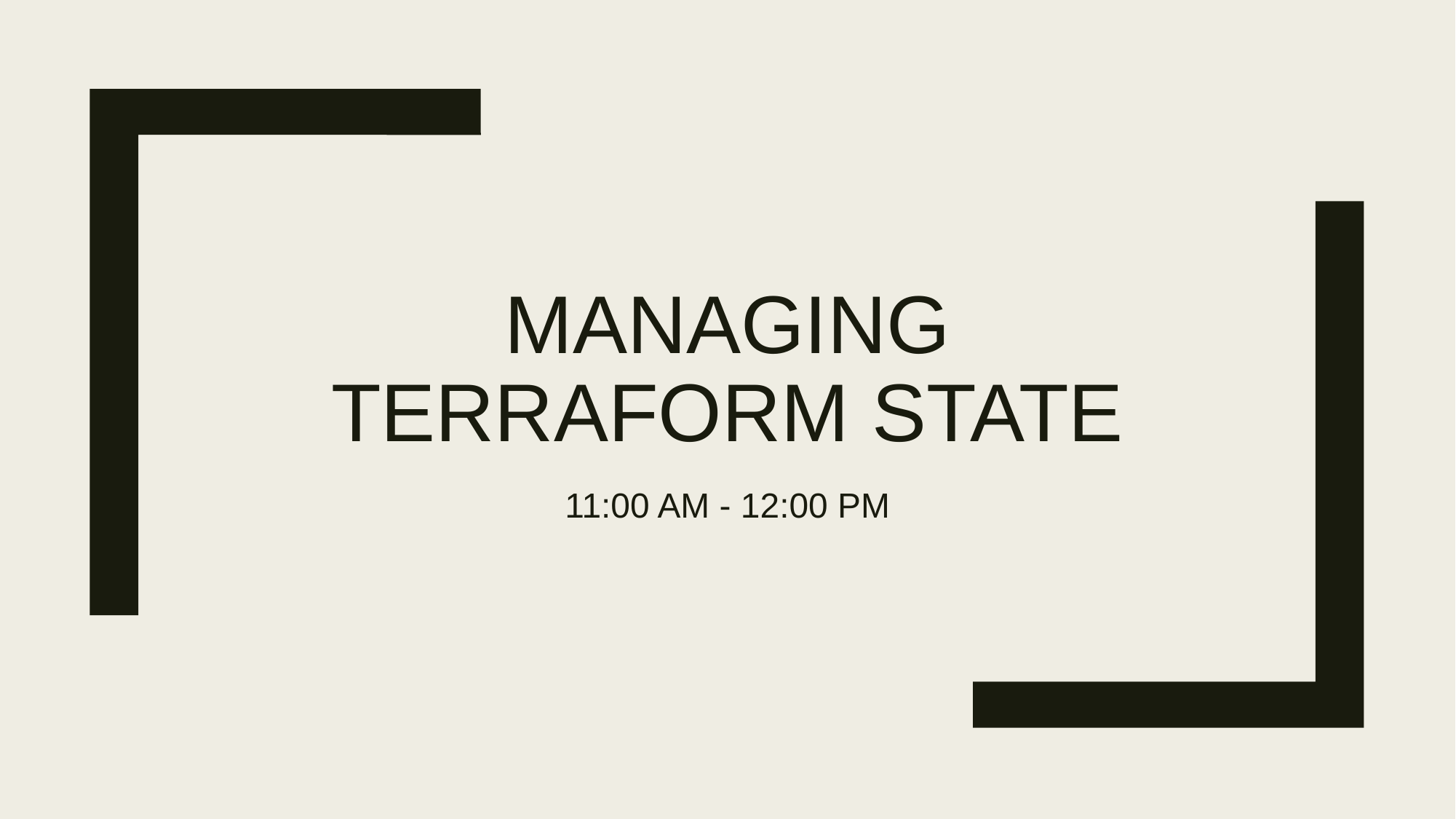

# Managing Terraform State
11:00 AM - 12:00 PM